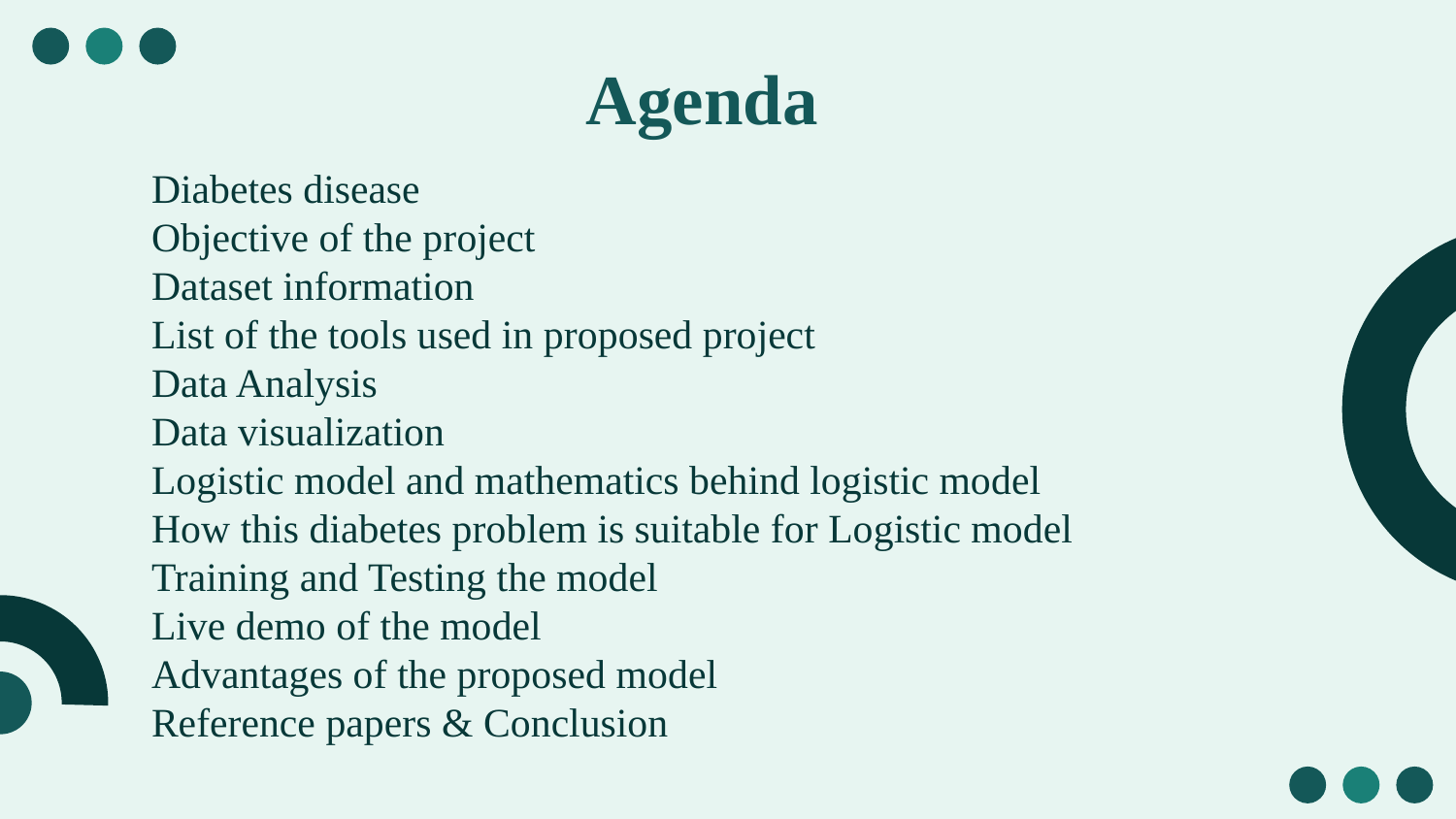

# Agenda
Diabetes disease
Objective of the project
Dataset information
List of the tools used in proposed project
Data Analysis
Data visualization
Logistic model and mathematics behind logistic model
How this diabetes problem is suitable for Logistic model
Training and Testing the model
Live demo of the model
Advantages of the proposed model
Reference papers & Conclusion